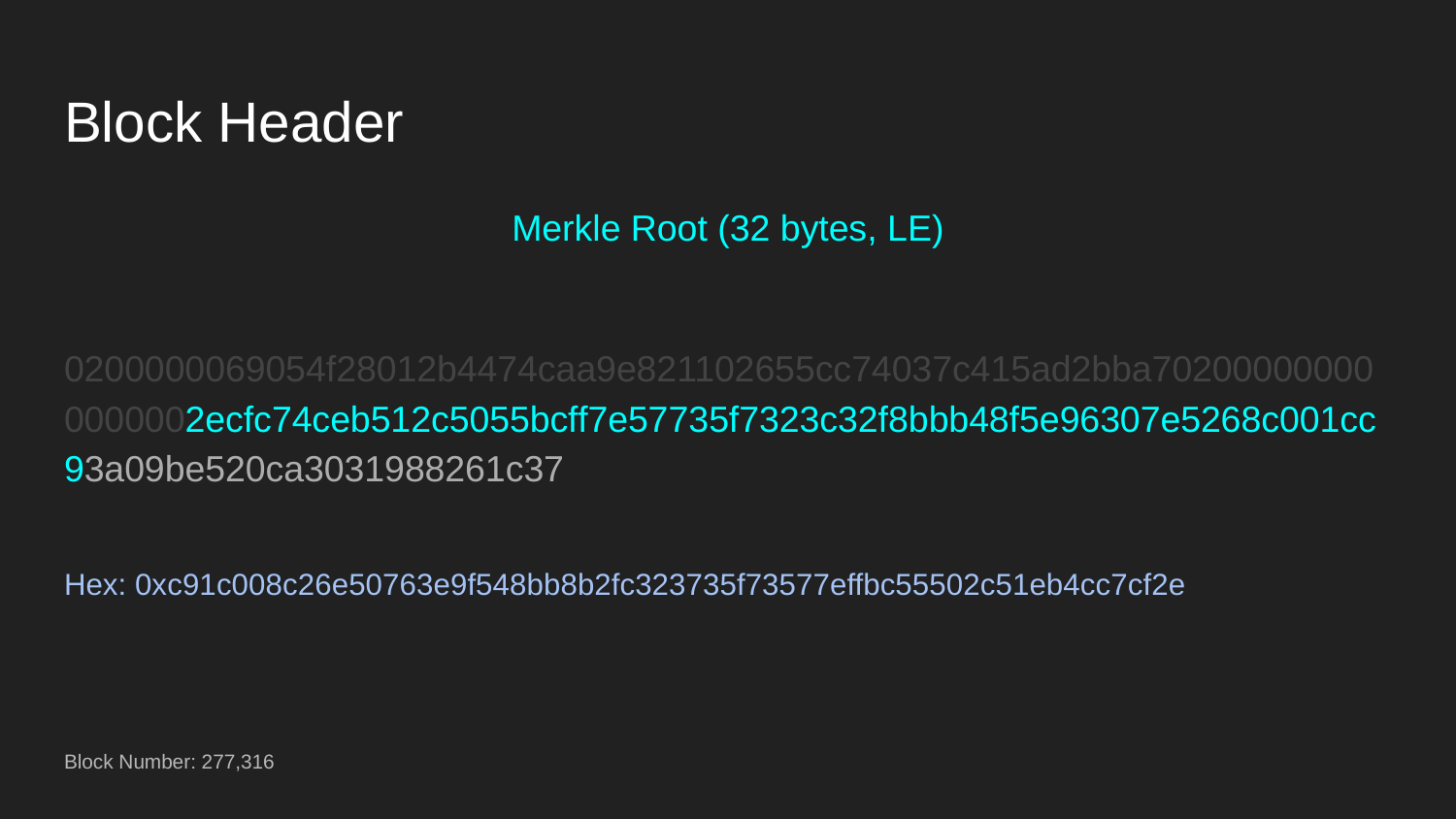

# Block Header
Merkle Root (32 bytes, LE)

0200000069054f28012b4474caa9e821102655cc74037c415ad2bba702000000000000002ecfc74ceb512c5055bcff7e57735f7323c32f8bbb48f5e96307e5268c001cc93a09be520ca3031988261c37

Hex: 0xc91c008c26e50763e9f548bb8b2fc323735f73577effbc55502c51eb4cc7cf2e
Block Number: 277,316